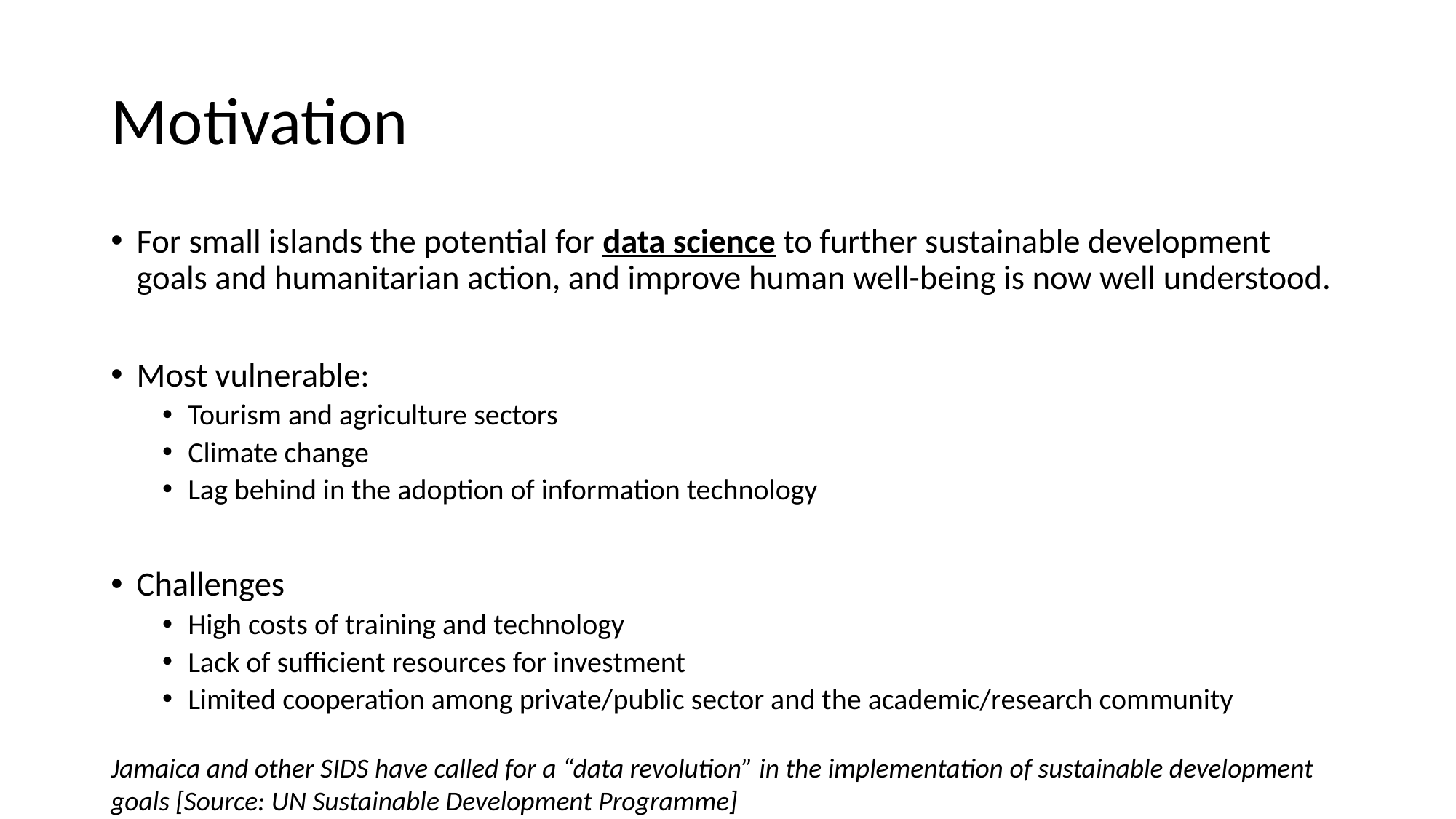

# Motivation
For small islands the potential for data science to further sustainable development goals and humanitarian action, and improve human well-being is now well understood.

Most vulnerable:
Tourism and agriculture sectors
Climate change
Lag behind in the adoption of information technology

Challenges
High costs of training and technology
Lack of sufficient resources for investment
Limited cooperation among private/public sector and the academic/research community
Jamaica and other SIDS have called for a “data revolution” in the implementation of sustainable development goals [Source: UN Sustainable Development Programme]